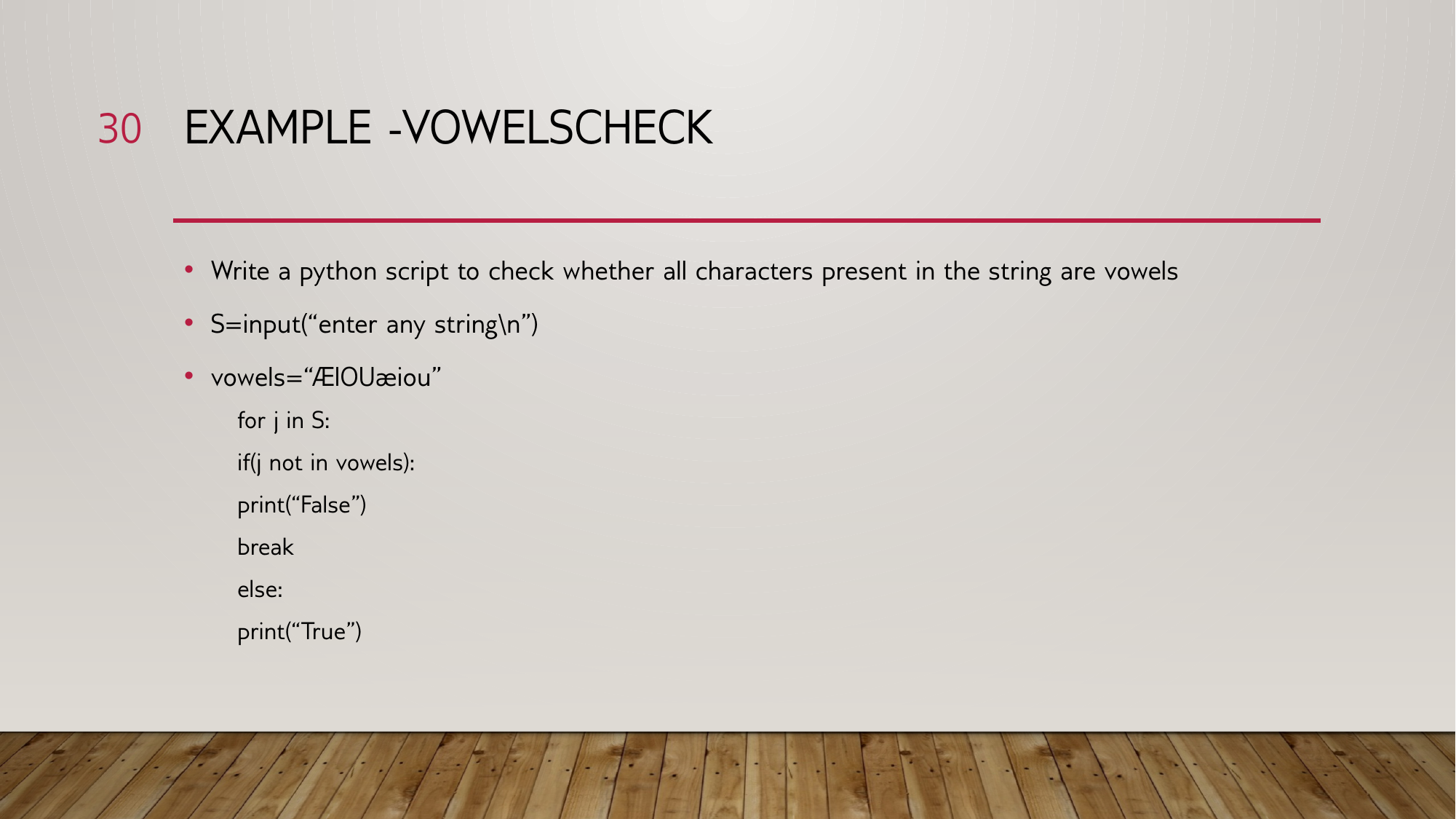

30
# EXAMPLE -VOWELSCHECK
Write a python script to check whether all characters present in the string are vowels
S=input(“enter any string\n”)
vowels=“AEIOUaeiou”
for j in S:
	if(j not in vowels):
		print(“False”)
		break
else:
	print(“True”)